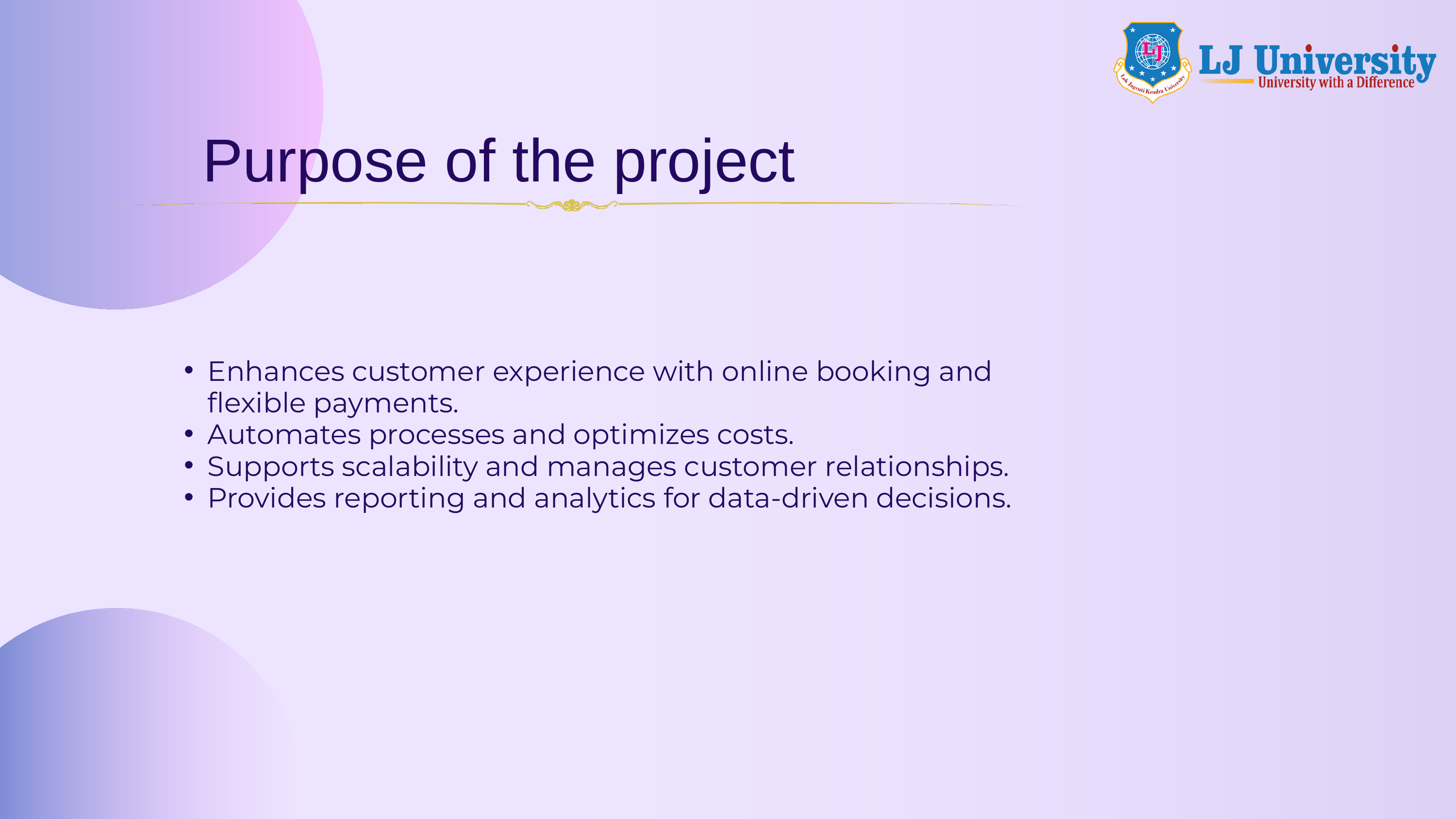

Purpose of the project

Enhances customer experience with online booking and flexible payments.
Automates processes and optimizes costs.
Supports scalability and manages customer relationships.
Provides reporting and analytics for data-driven decisions.